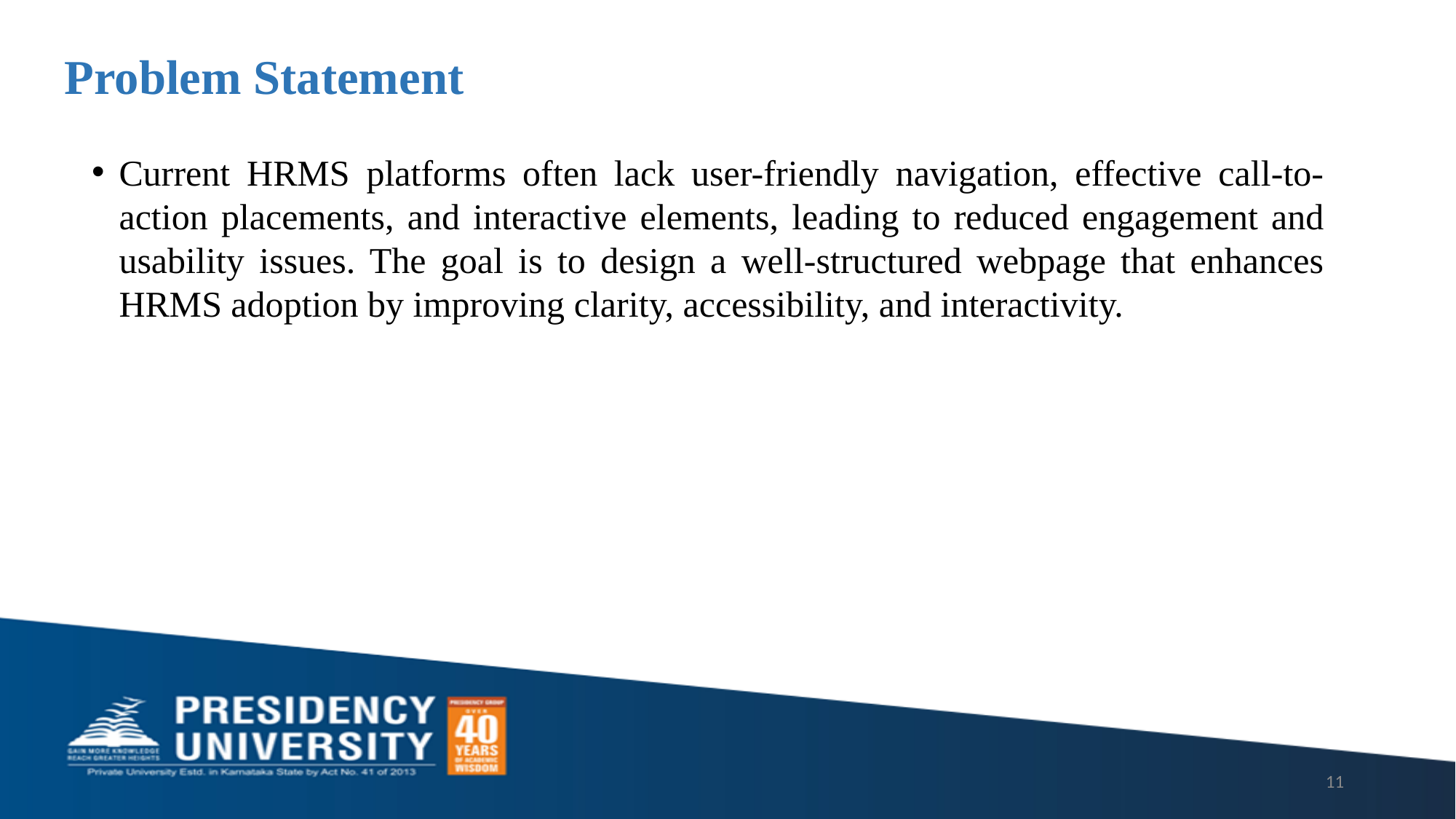

# Problem Statement
Current HRMS platforms often lack user-friendly navigation, effective call-to-action placements, and interactive elements, leading to reduced engagement and usability issues. The goal is to design a well-structured webpage that enhances HRMS adoption by improving clarity, accessibility, and interactivity.
11